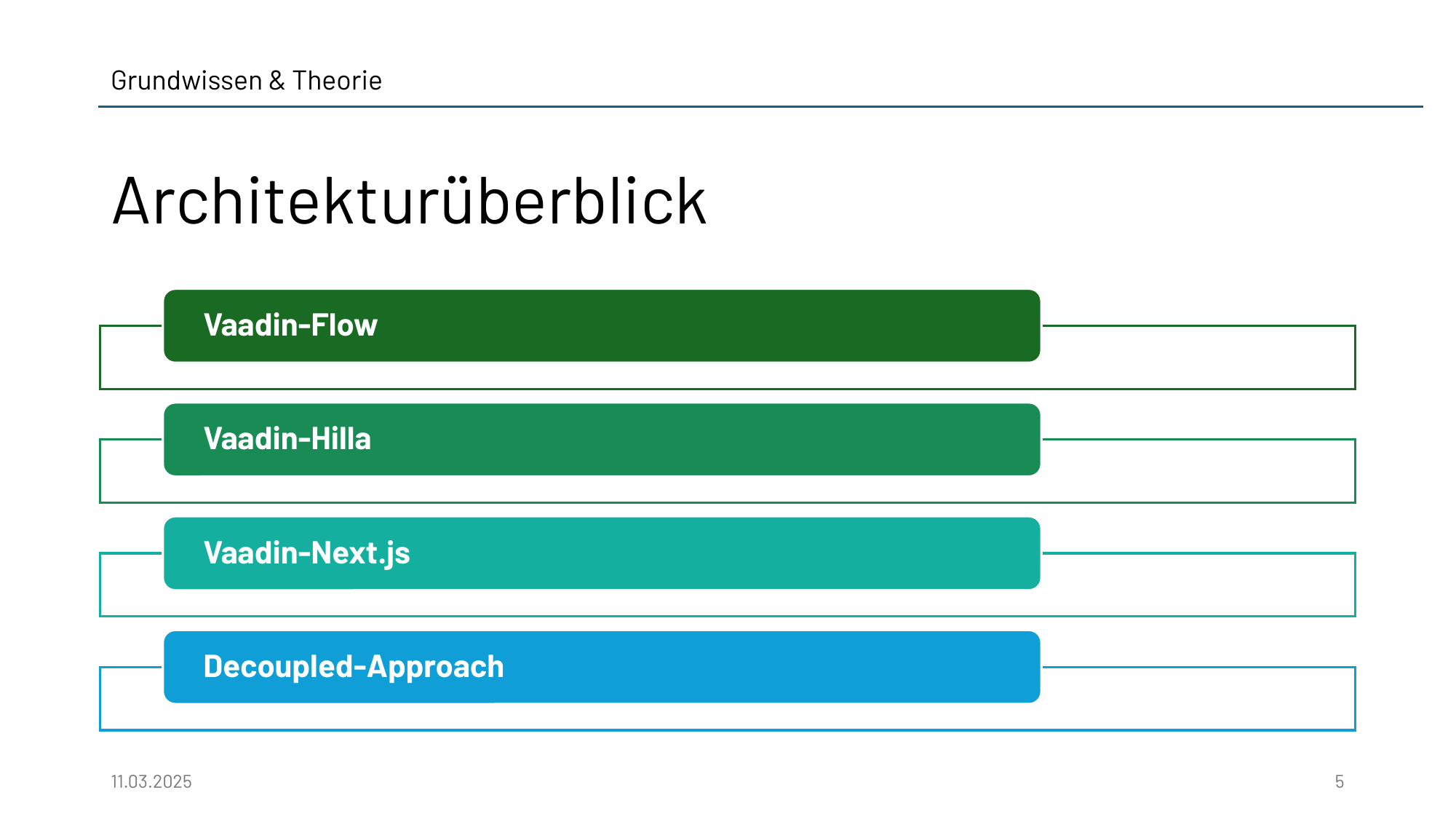

Grundwissen & Theorie
# Architekturüberblick
Vaadin-Flow
Vaadin-Hilla
Vaadin-Next.js
Decoupled-Approach
11.03.2025
5